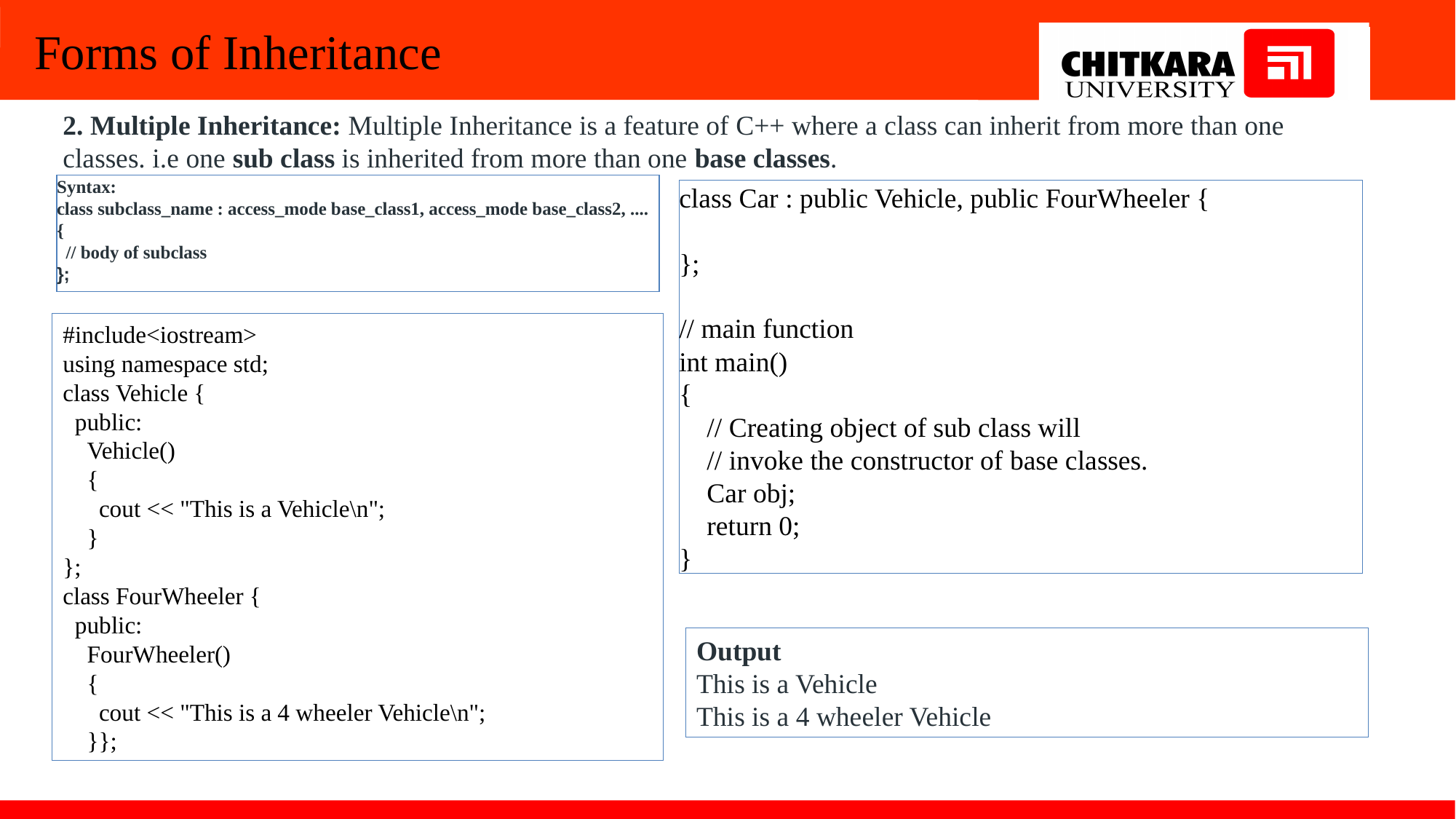

Forms of Inheritance
2. Multiple Inheritance: Multiple Inheritance is a feature of C++ where a class can inherit from more than one classes. i.e one sub class is inherited from more than one base classes.
Syntax:
class subclass_name : access_mode base_class1, access_mode base_class2, ....
{
  // body of subclass
};
class Car : public Vehicle, public FourWheeler {

};

// main function
int main()
{
    // Creating object of sub class will
    // invoke the constructor of base classes.
    Car obj;
    return 0;
}
#include<iostream>
using namespace std;
class Vehicle {
  public:
    Vehicle()
    {
      cout << "This is a Vehicle\n";
    }
};
class FourWheeler {
  public:
    FourWheeler()
    {
      cout << "This is a 4 wheeler Vehicle\n";
    }};
Output
This is a Vehicle
This is a 4 wheeler Vehicle